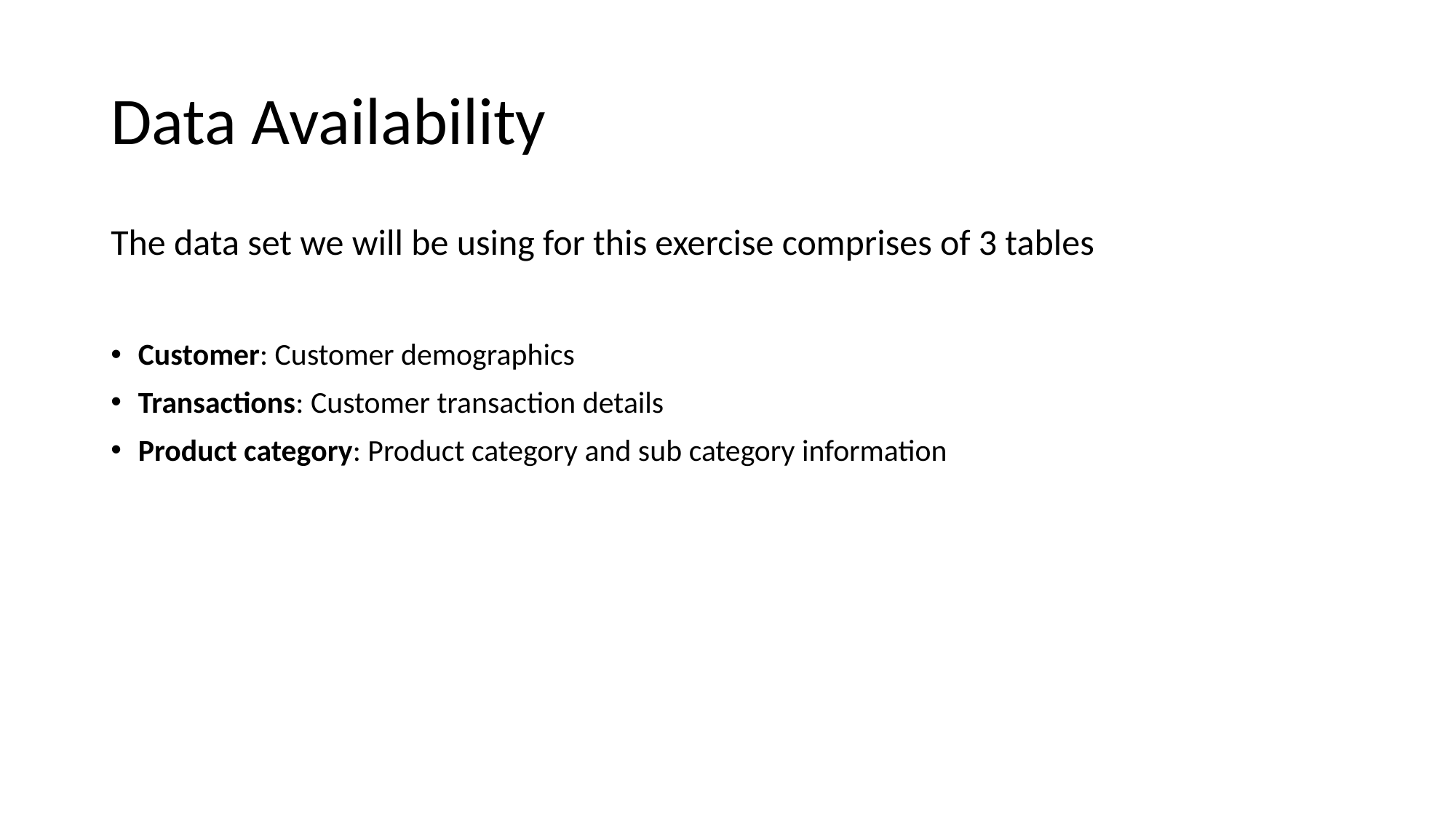

# Data Availability
The data set we will be using for this exercise comprises of 3 tables

Customer: Customer demographics
Transactions: Customer transaction details
Product category: Product category and sub category information